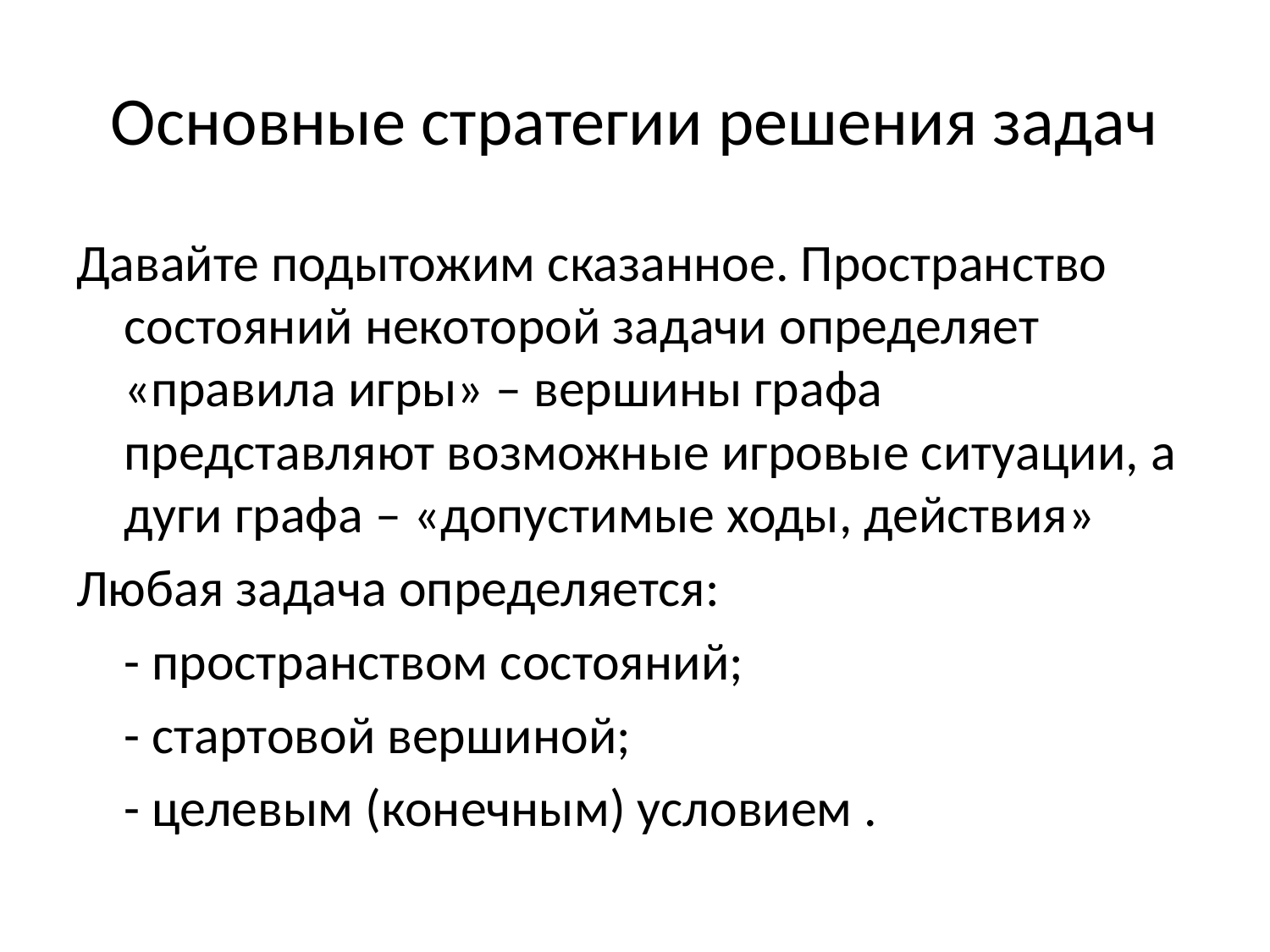

# Основные стратегии решения задач
Давайте подытожим сказанное. Пространство состояний некоторой задачи определяет «правила игры» – вершины графа представляют возможные игровые ситуации, а дуги графа – «допустимые ходы, действия»
Любая задача определяется:
	- пространством состояний;
	- стартовой вершиной;
	- целевым (конечным) условием .